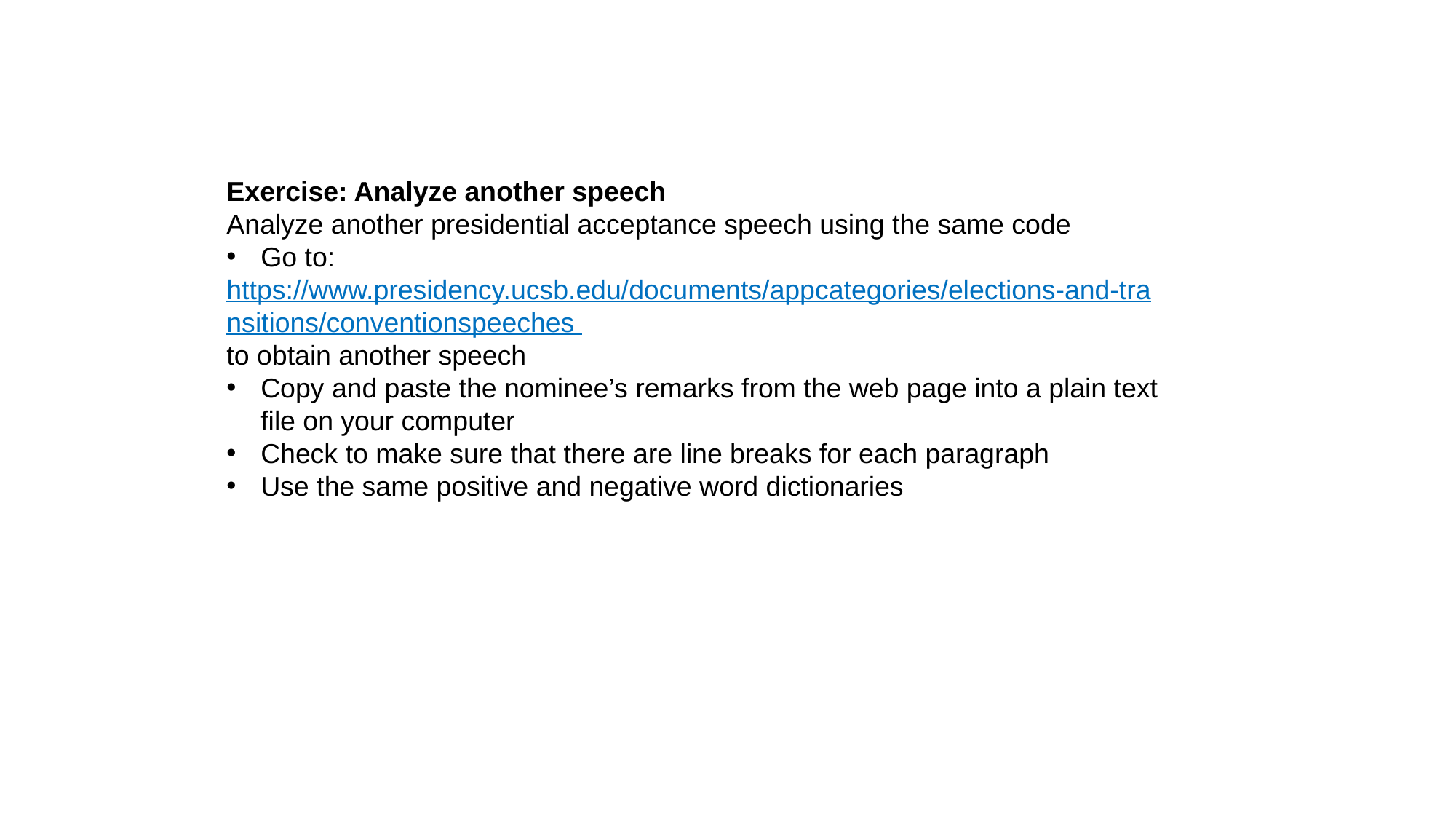

Exercise: Analyze another speech
Analyze another presidential acceptance speech using the same code
Go to:
https://www.presidency.ucsb.edu/documents/appcategories/elections-and-transitions/conventionspeeches
to obtain another speech
Copy and paste the nominee’s remarks from the web page into a plain text file on your computer
Check to make sure that there are line breaks for each paragraph
Use the same positive and negative word dictionaries